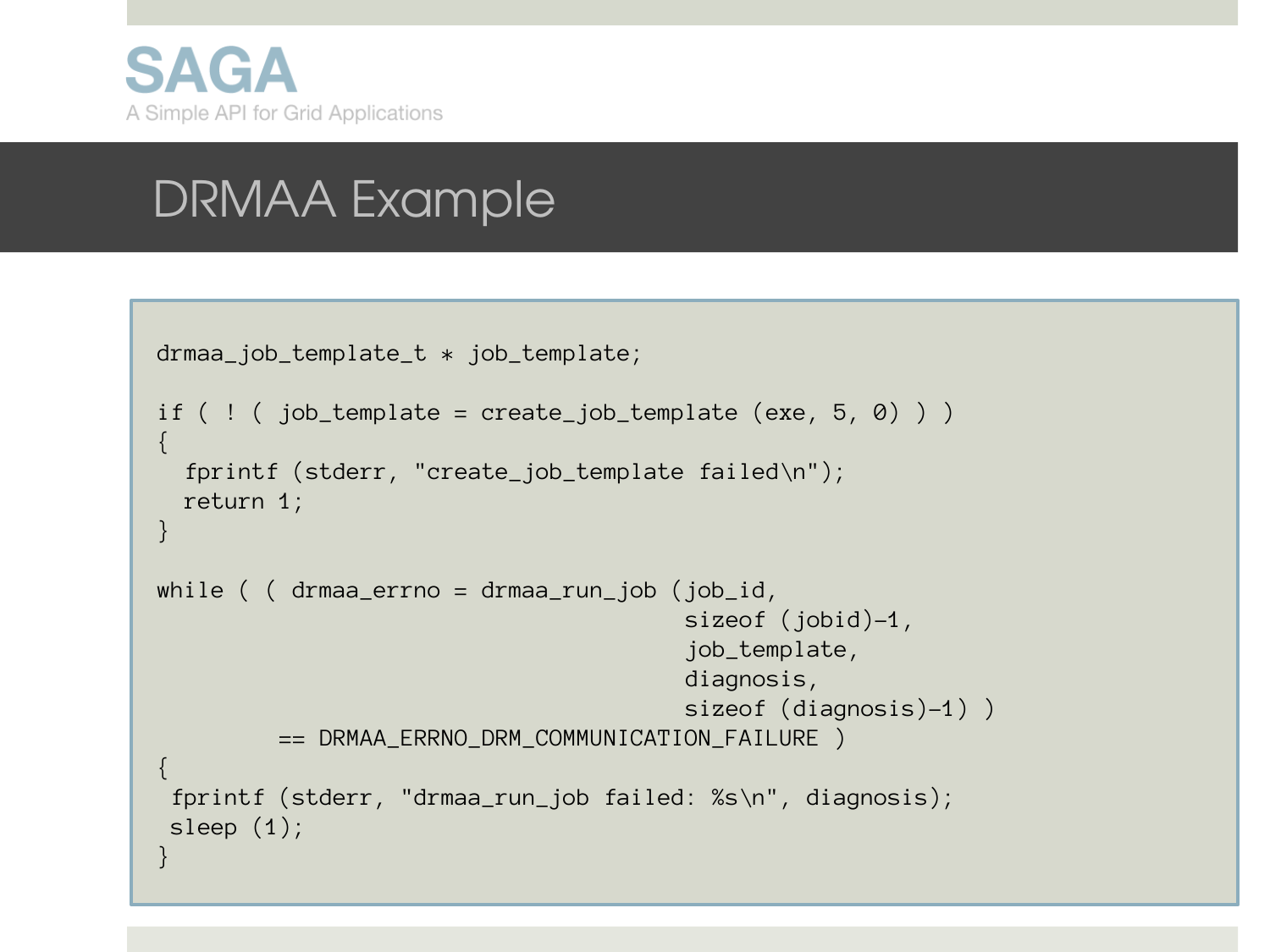

# DRMAA Example

 drmaa_job_template_t * job_template;

 if ( ! ( job_template = create_job_template (exe, 5, 0) ) )
 {
   fprintf (stderr, "create_job_template failed\n");
   return 1;
 }
 while ( ( drmaa_errno = drmaa_run_job (job_id,
                                        sizeof (jobid)-1,
                                        job_template,
                                        diagnosis,
                                        sizeof (diagnosis)-1) )
          == DRMAA_ERRNO_DRM_COMMUNICATION_FAILURE )
 {
  fprintf (stderr, "drmaa_run_job failed: %s\n", diagnosis);
  sleep (1);
 }